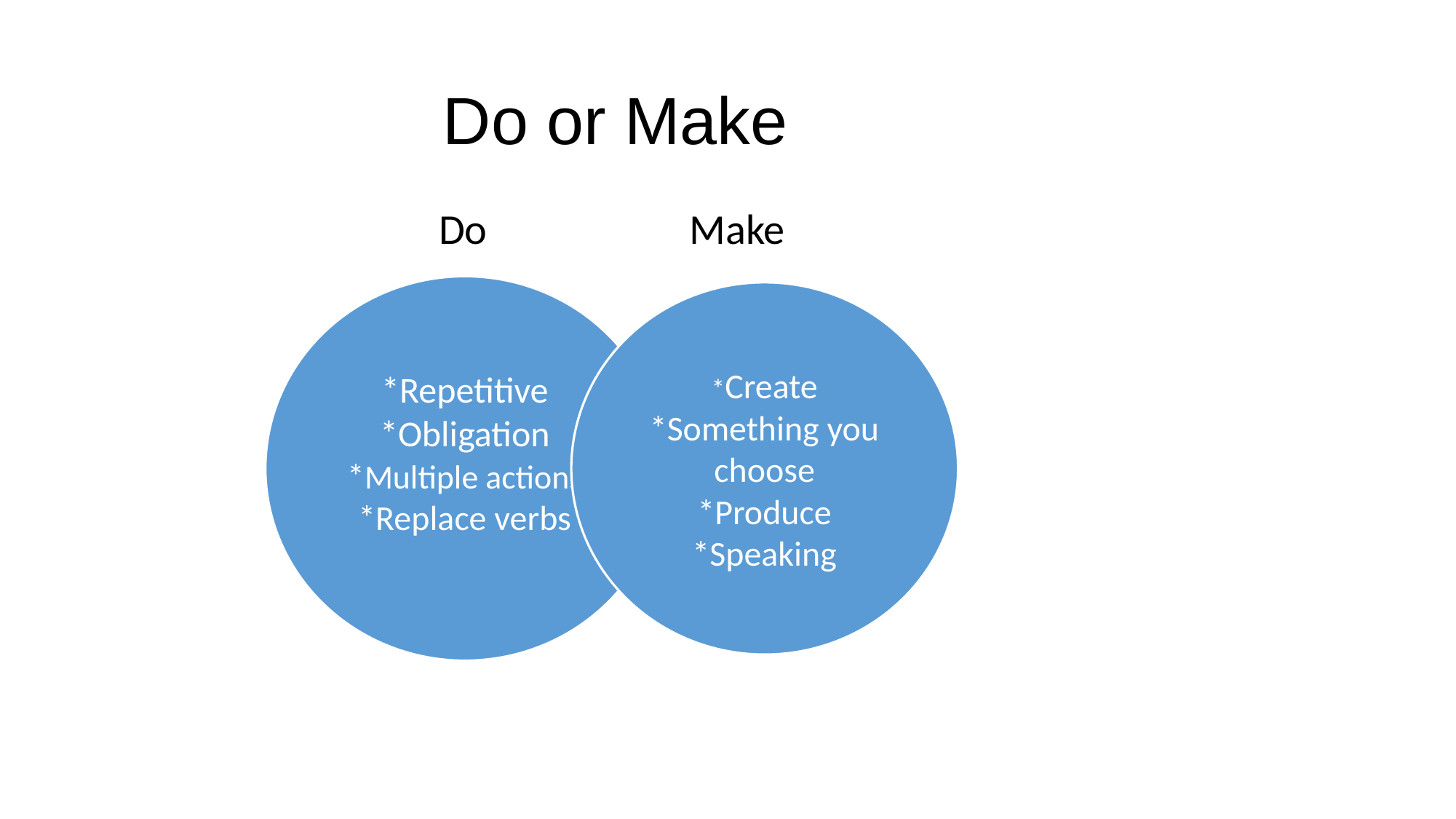

# Do or Make
                                   Do                     Make
*Repetitive
*Obligation
*Multiple actions
*Replace verbs

*Create
*Something you choose
*Produce
*Speaking